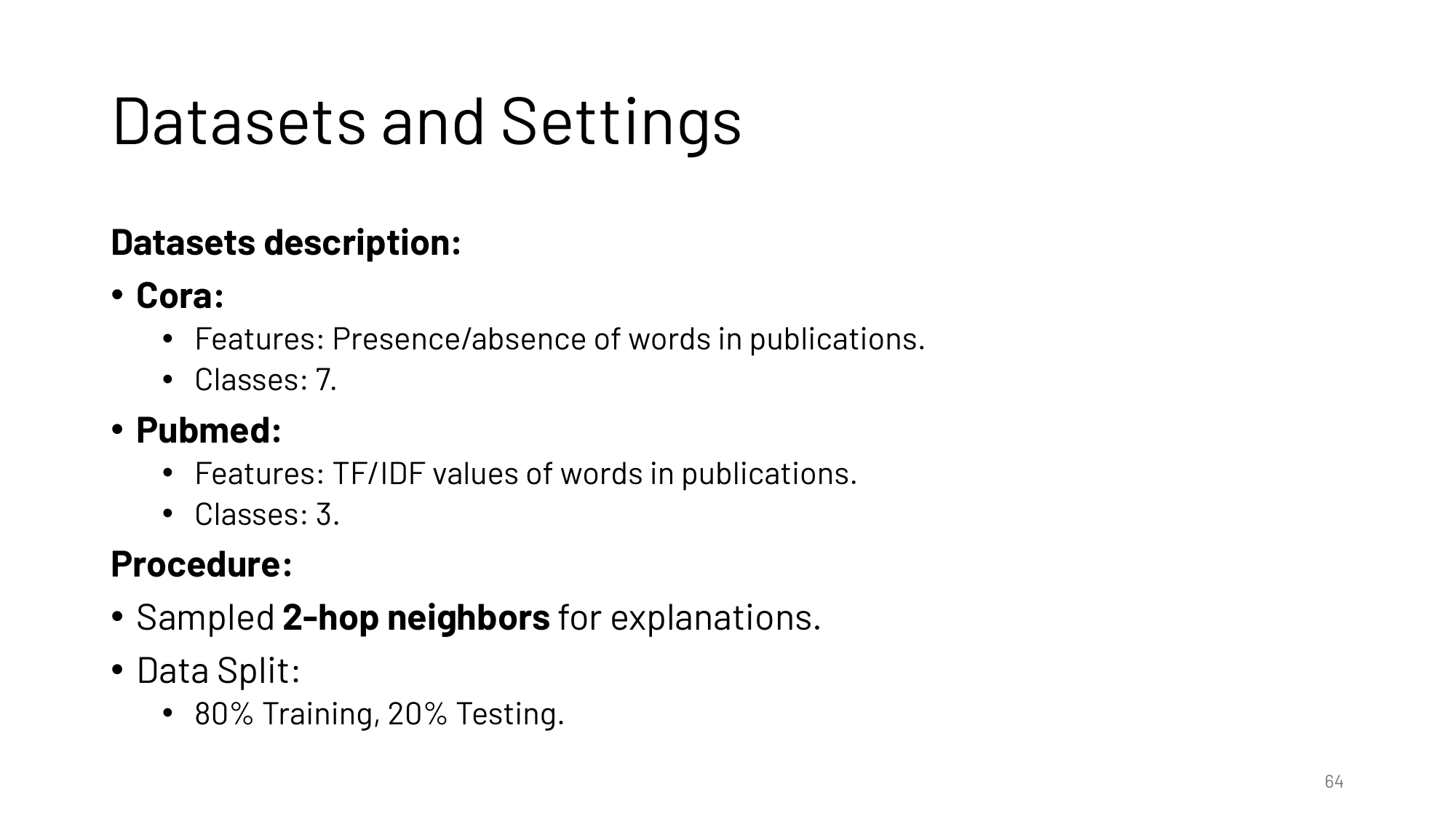

# Datasets and Settings
Datasets description:
Cora:
Features: Presence/absence of words in publications.
Classes: 7.
Pubmed:
Features: TF/IDF values of words in publications.
Classes: 3.
Procedure:
Sampled 2-hop neighbors for explanations.
Data Split:
80% Training, 20% Testing.

64